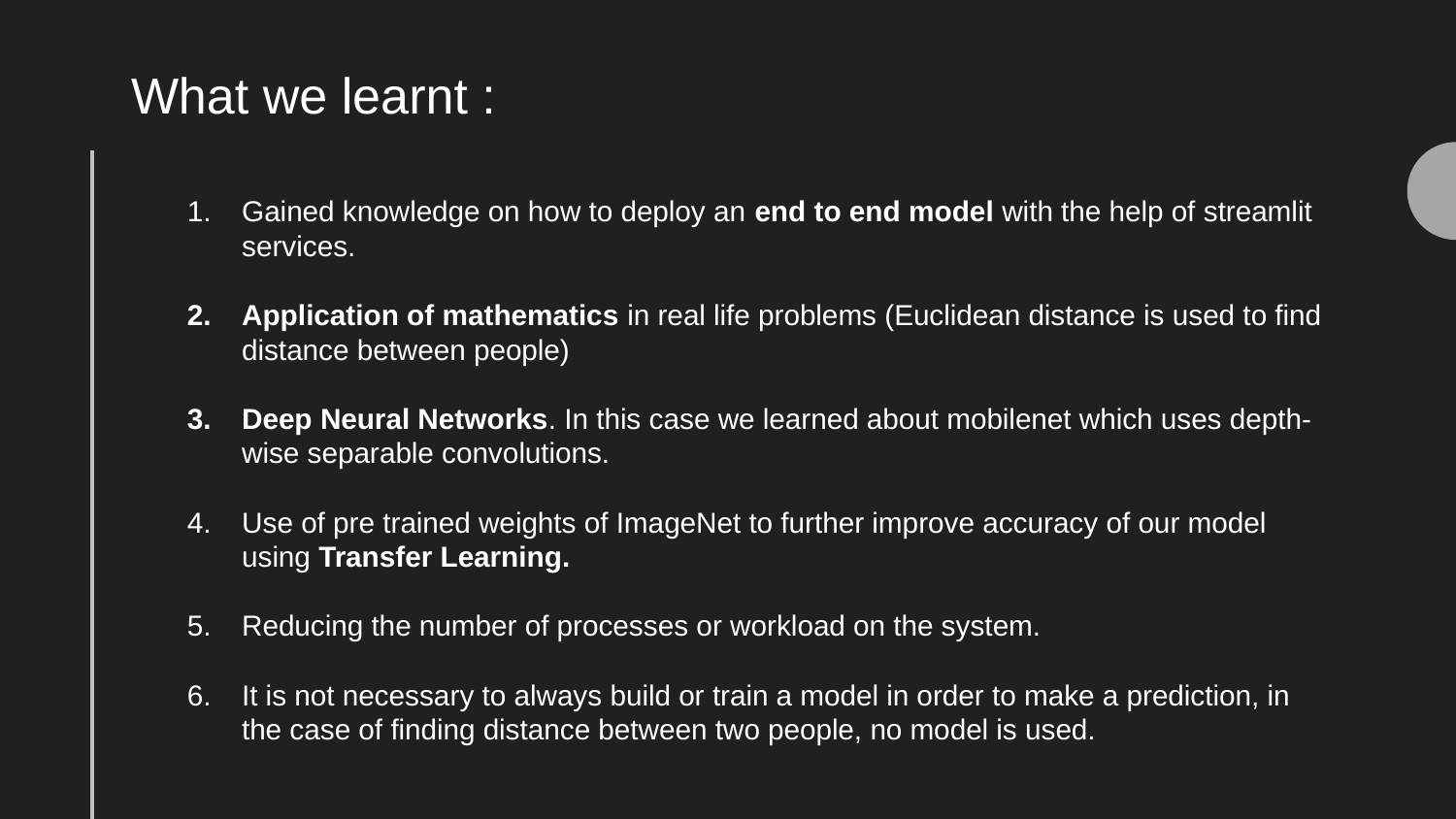

What we learnt :

Gained knowledge on how to deploy an end to end model with the help of streamlit services.

Application of mathematics in real life problems (Euclidean distance is used to find distance between people)

Deep Neural Networks. In this case we learned about mobilenet which uses depth-wise separable convolutions.

Use of pre trained weights of ImageNet to further improve accuracy of our model using Transfer Learning.

Reducing the number of processes or workload on the system.

It is not necessary to always build or train a model in order to make a prediction, in the case of finding distance between two people, no model is used.